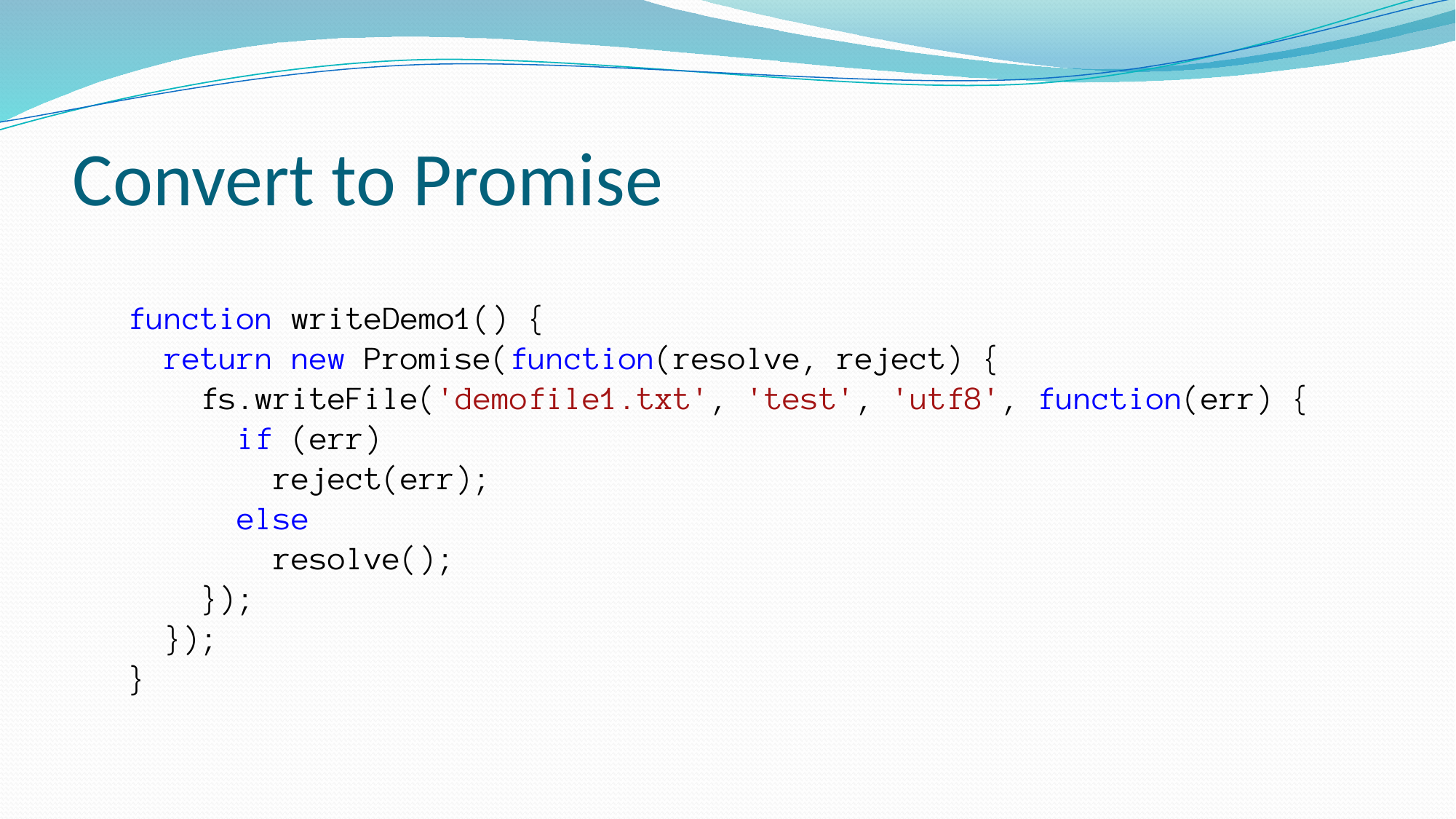

# Convert to Promise

function writeDemo1() {
  return new Promise(function(resolve, reject) {
    fs.writeFile('demofile1.txt', 'test', 'utf8', function(err) {
      if (err)
        reject(err);
      else
        resolve();
    });
  });
}